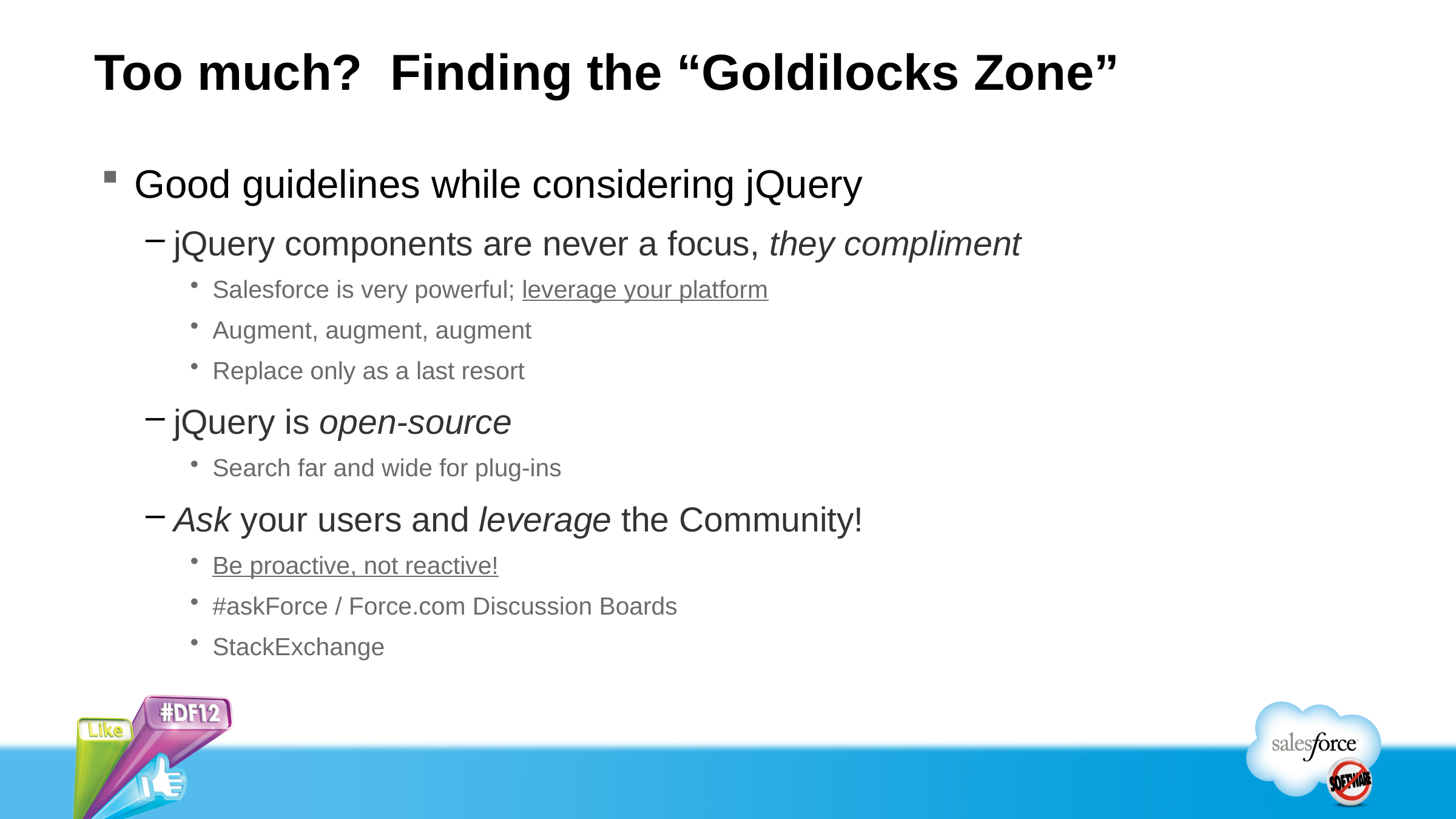

# Too much?  Finding the “Goldilocks Zone”
Good guidelines while considering jQuery
jQuery components are never a focus, they compliment
Salesforce is very powerful; leverage your platform
Augment, augment, augment
Replace only as a last resort
jQuery is open-source
Search far and wide for plug-ins
Ask your users and leverage the Community!
Be proactive, not reactive!
#askForce / Force.com Discussion Boards
StackExchange